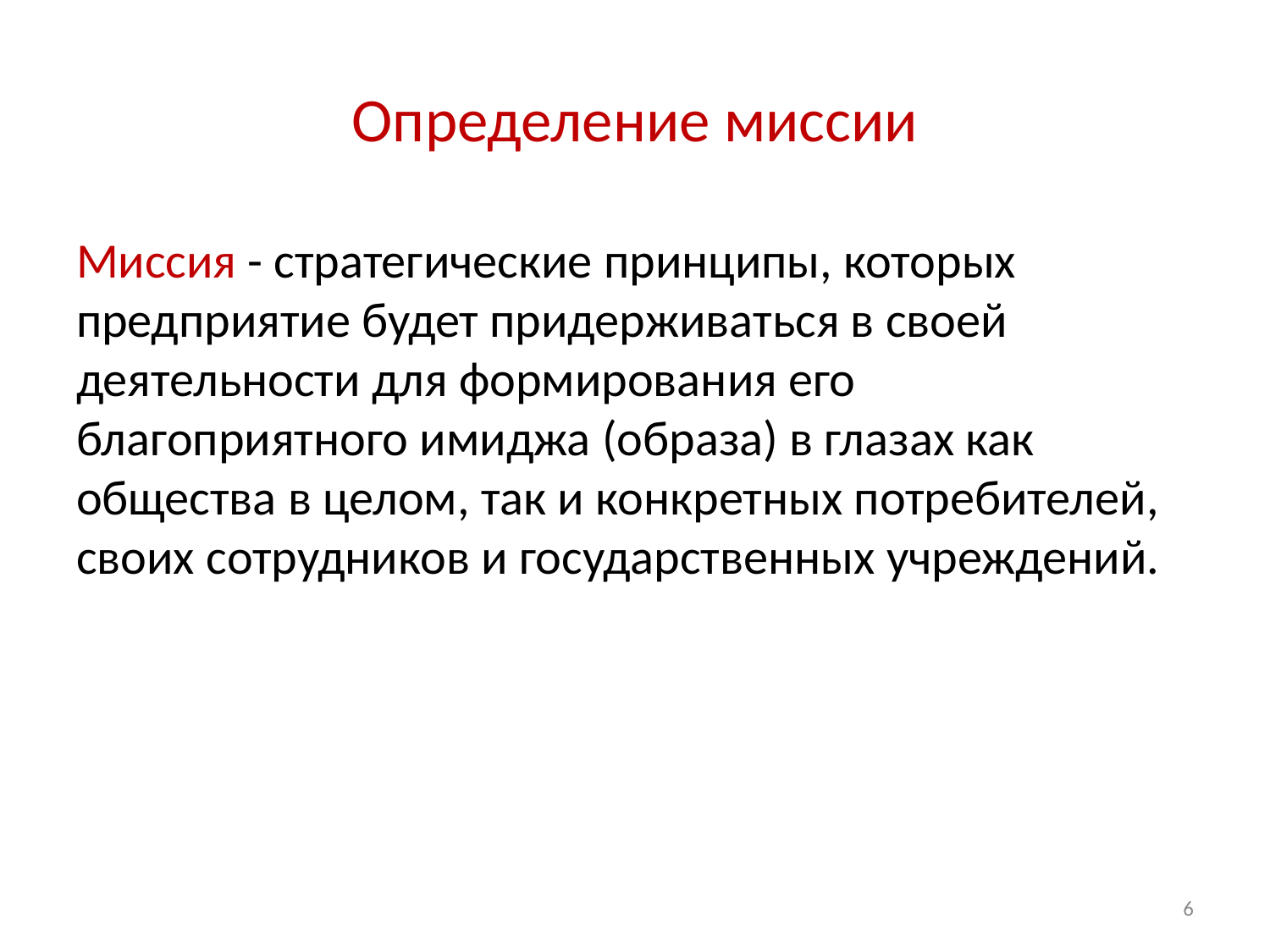

# Определение миссии
Миссия - стратегические принципы, которых предприятие будет придерживаться в своей деятельности для формирования его благоприятного имиджа (образа) в глазах как общества в целом, так и конкретных потребителей, своих сотрудников и государственных учреждений.

6